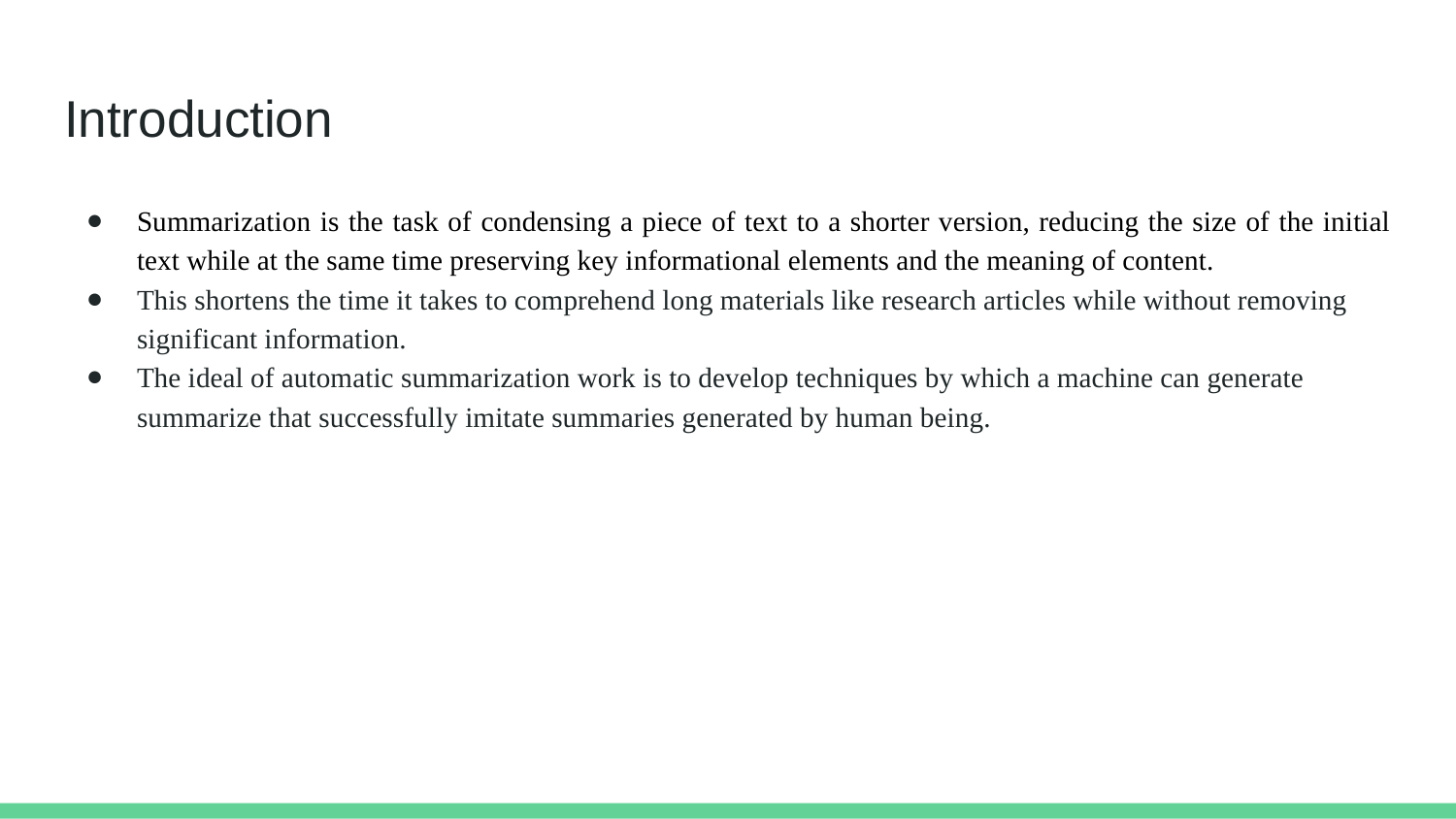

# Introduction
Summarization is the task of condensing a piece of text to a shorter version, reducing the size of the initial text while at the same time preserving key informational elements and the meaning of content.
This shortens the time it takes to comprehend long materials like research articles while without removing significant information.
The ideal of automatic summarization work is to develop techniques by which a machine can generate summarize that successfully imitate summaries generated by human being.